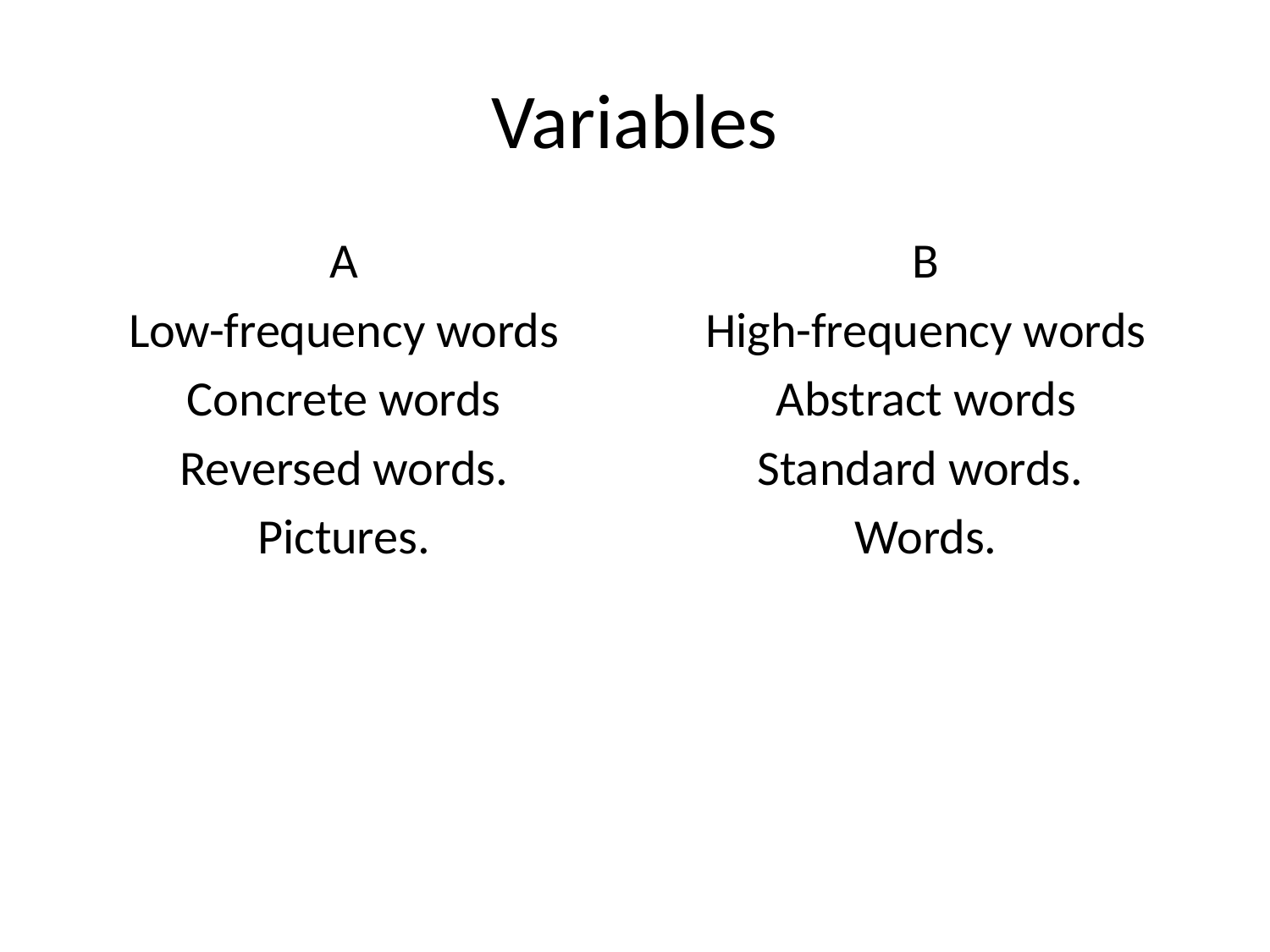

# Variables
A
Low-frequency words
Concrete words
Reversed words.
Pictures.
B
High-frequency words
Abstract words
Standard words.
Words.